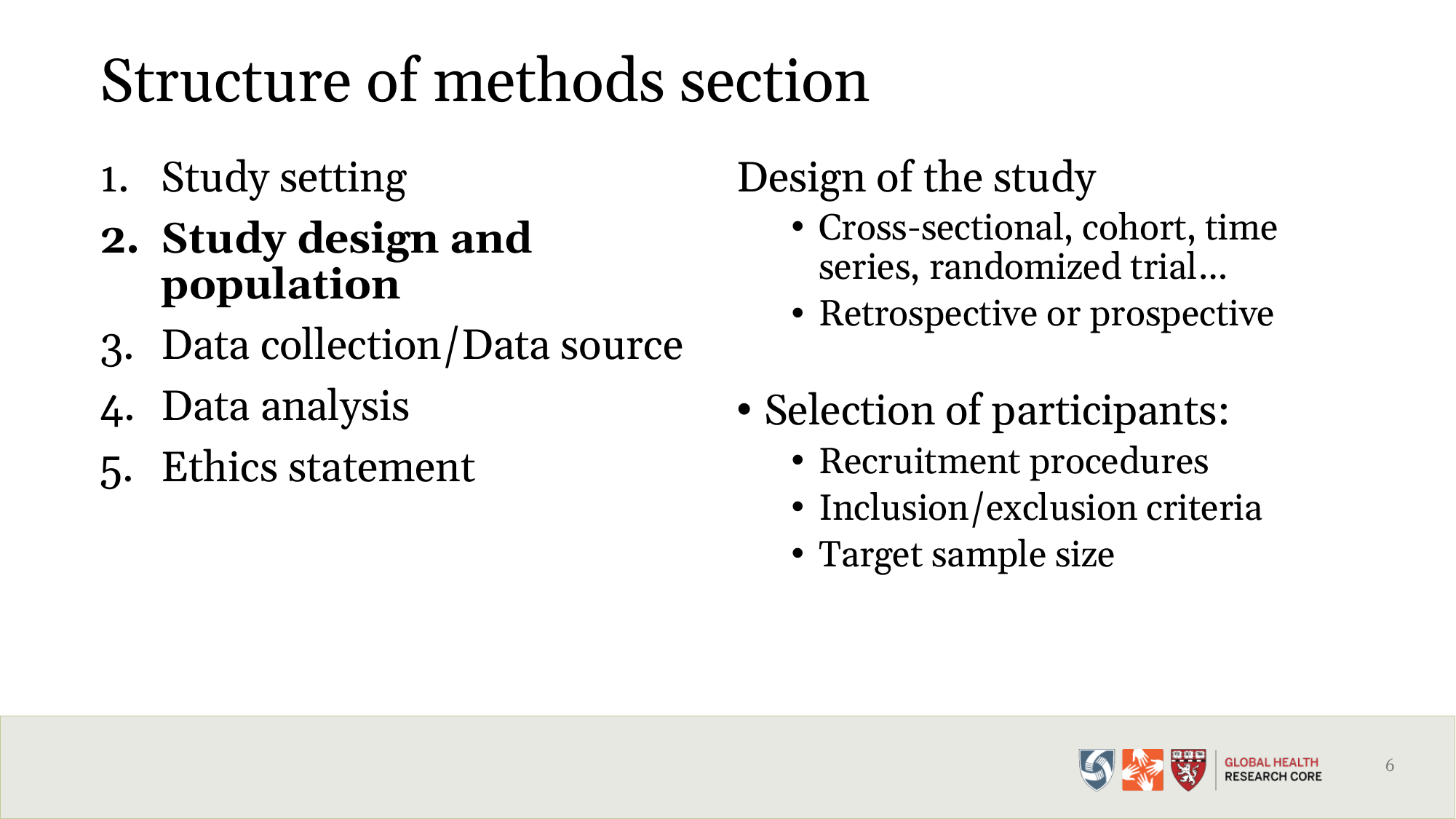

# Structure of methods section
Study setting
Study design and population
Data collection/Data source
Data analysis
Ethics statement
Design of the study
Cross-sectional, cohort, time series, randomized trial…
Retrospective or prospective
Selection of participants:
Recruitment procedures
Inclusion/exclusion criteria
Target sample size
6